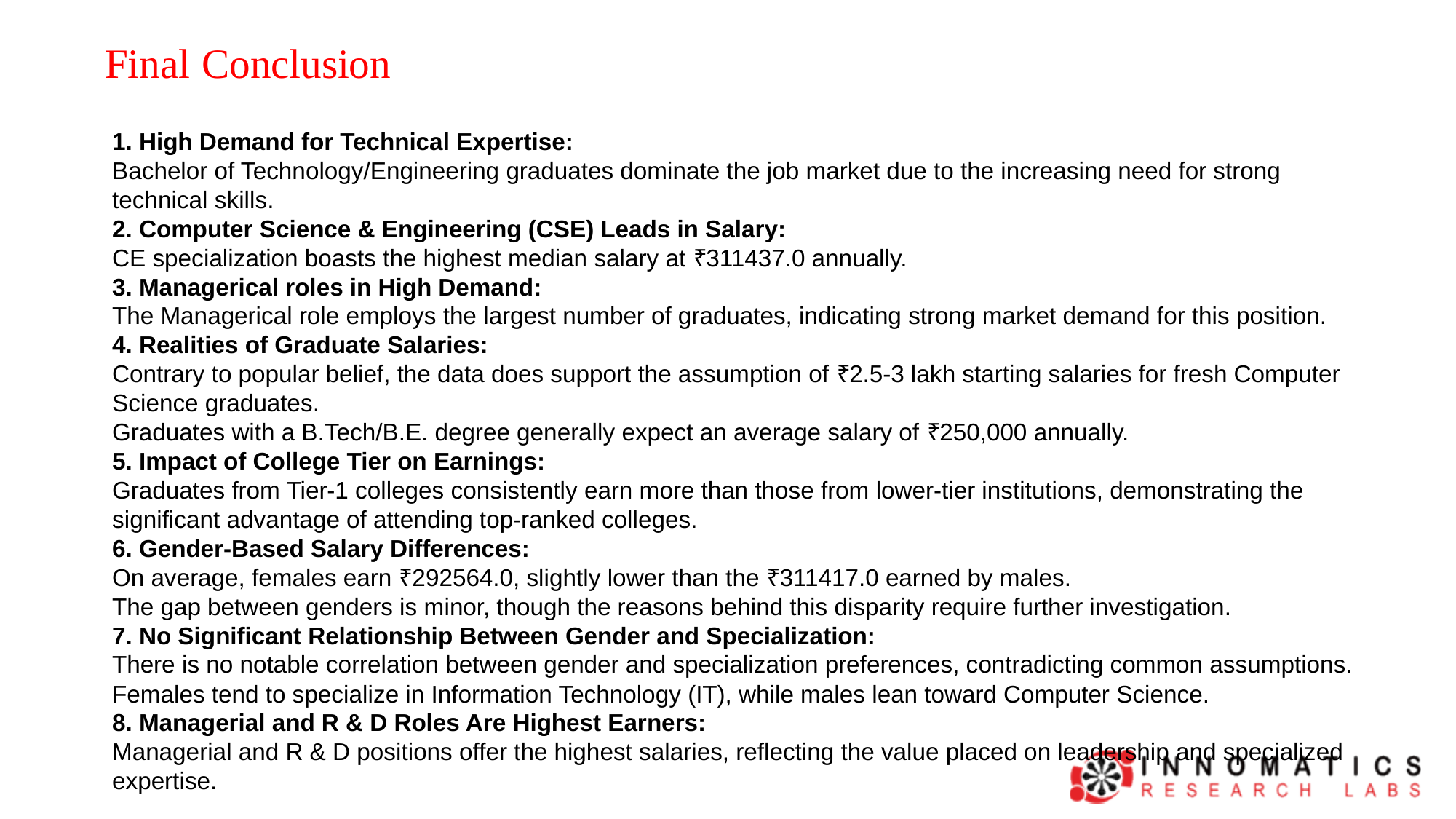

# Final Conclusion
1. High Demand for Technical Expertise:
Bachelor of Technology/Engineering graduates dominate the job market due to the increasing need for strong technical skills.
2. Computer Science & Engineering (CSE) Leads in Salary:
CE specialization boasts the highest median salary at ₹311437.0 annually.
3. Managerical roles in High Demand:
The Managerical role employs the largest number of graduates, indicating strong market demand for this position.
4. Realities of Graduate Salaries:
Contrary to popular belief, the data does support the assumption of ₹2.5-3 lakh starting salaries for fresh Computer Science graduates.
Graduates with a B.Tech/B.E. degree generally expect an average salary of ₹250,000 annually.
5. Impact of College Tier on Earnings:
Graduates from Tier-1 colleges consistently earn more than those from lower-tier institutions, demonstrating the significant advantage of attending top-ranked colleges.
6. Gender-Based Salary Differences:
On average, females earn ₹292564.0, slightly lower than the ₹311417.0 earned by males.
The gap between genders is minor, though the reasons behind this disparity require further investigation.
7. No Significant Relationship Between Gender and Specialization:
There is no notable correlation between gender and specialization preferences, contradicting common assumptions.
Females tend to specialize in Information Technology (IT), while males lean toward Computer Science.
8. Managerial and R & D Roles Are Highest Earners:
Managerial and R & D positions offer the highest salaries, reflecting the value placed on leadership and specialized expertise.